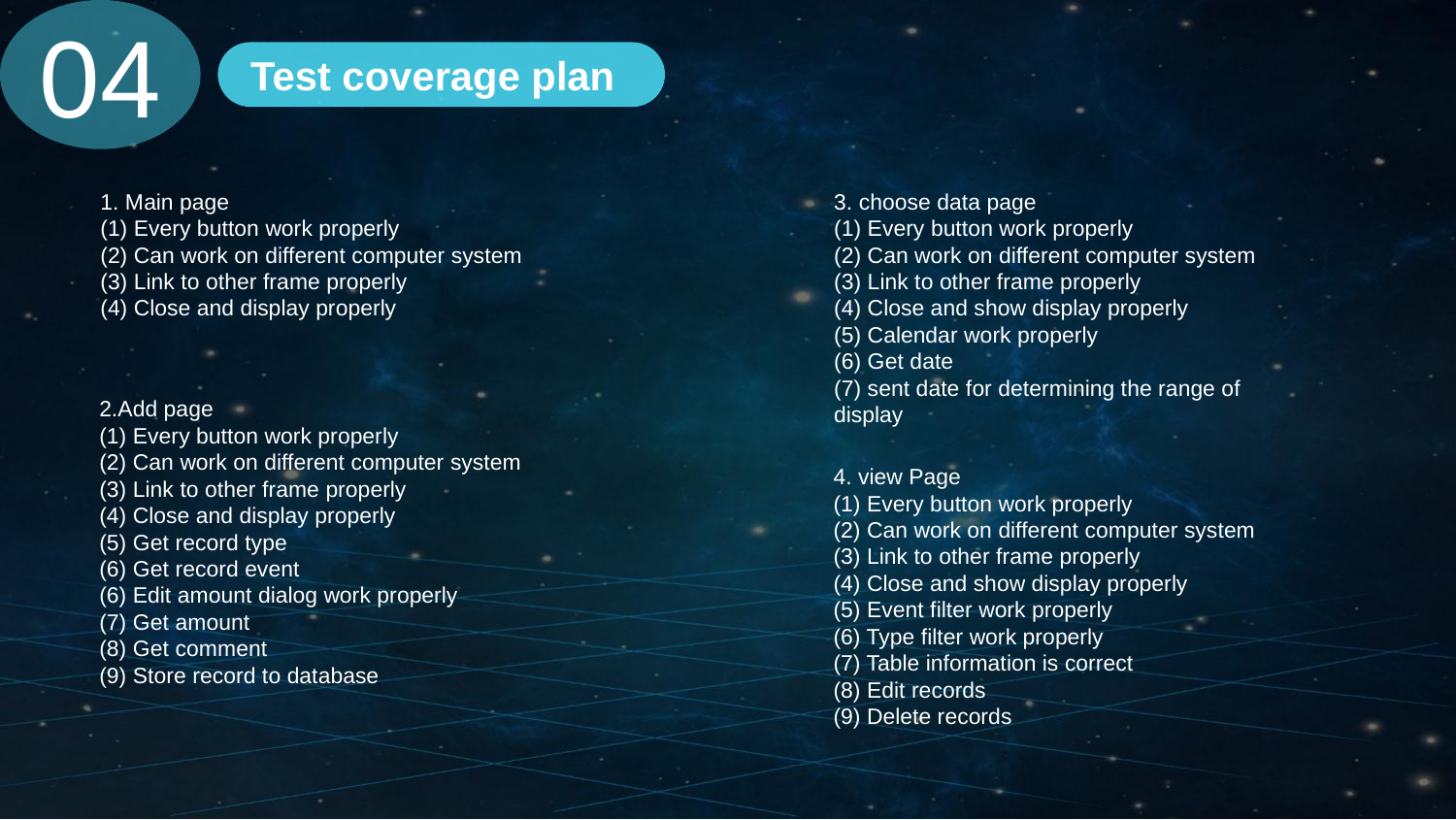

04

Test coverage plan
1. Main page
(1) Every button work properly
(2) Can work on different computer system
(3) Link to other frame properly
(4) Close and display properly

3. choose data page
(1) Every button work properly
(2) Can work on different computer system
(3) Link to other frame properly
(4) Close and show display properly
(5) Calendar work properly
(6) Get date
(7) sent date for determining the range of display

2.Add page
(1) Every button work properly
(2) Can work on different computer system
(3) Link to other frame properly
(4) Close and display properly
(5) Get record type
(6) Get record event
(6) Edit amount dialog work properly
(7) Get amount
(8) Get comment
(9) Store record to database

4. view Page
(1) Every button work properly
(2) Can work on different computer system
(3) Link to other frame properly
(4) Close and show display properly
(5) Event filter work properly
(6) Type filter work properly
(7) Table information is correct
(8) Edit records
(9) Delete records